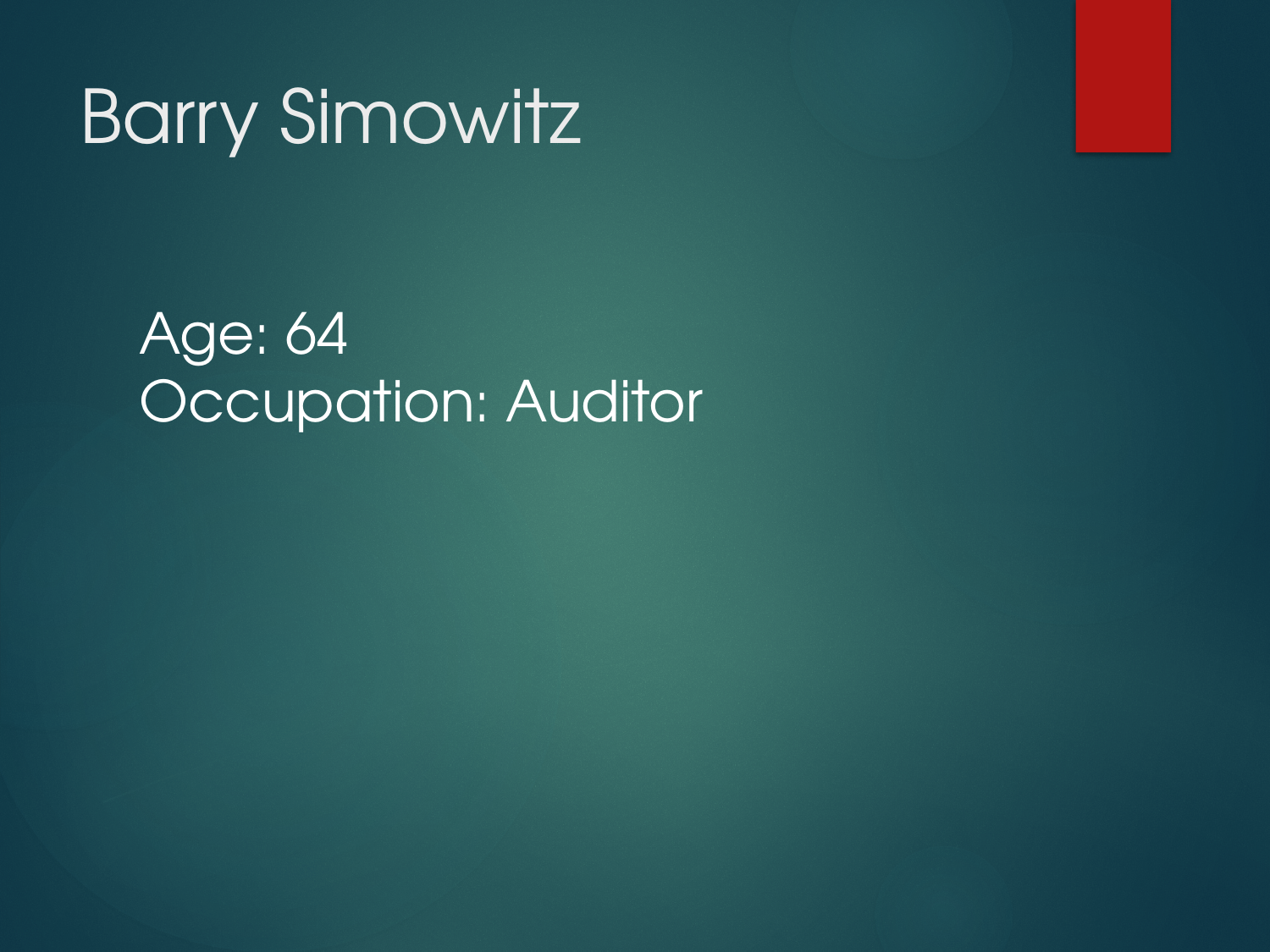

# Barry Simowitz

Age: 64
Occupation: Auditor